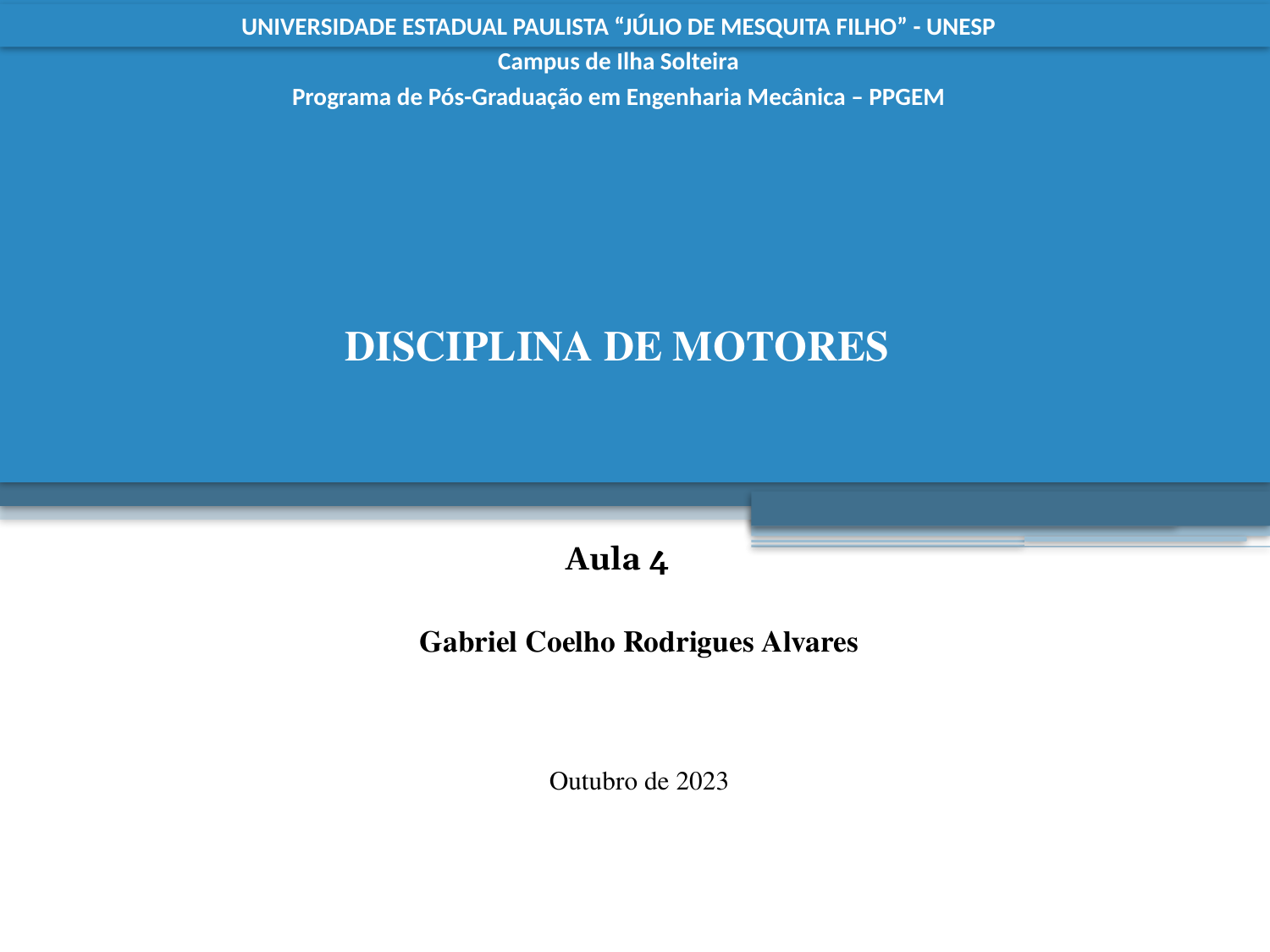

# DISCIPLINA DE MOTORES
Aula 4
Gabriel Coelho Rodrigues Alvares

Outubro de 2023